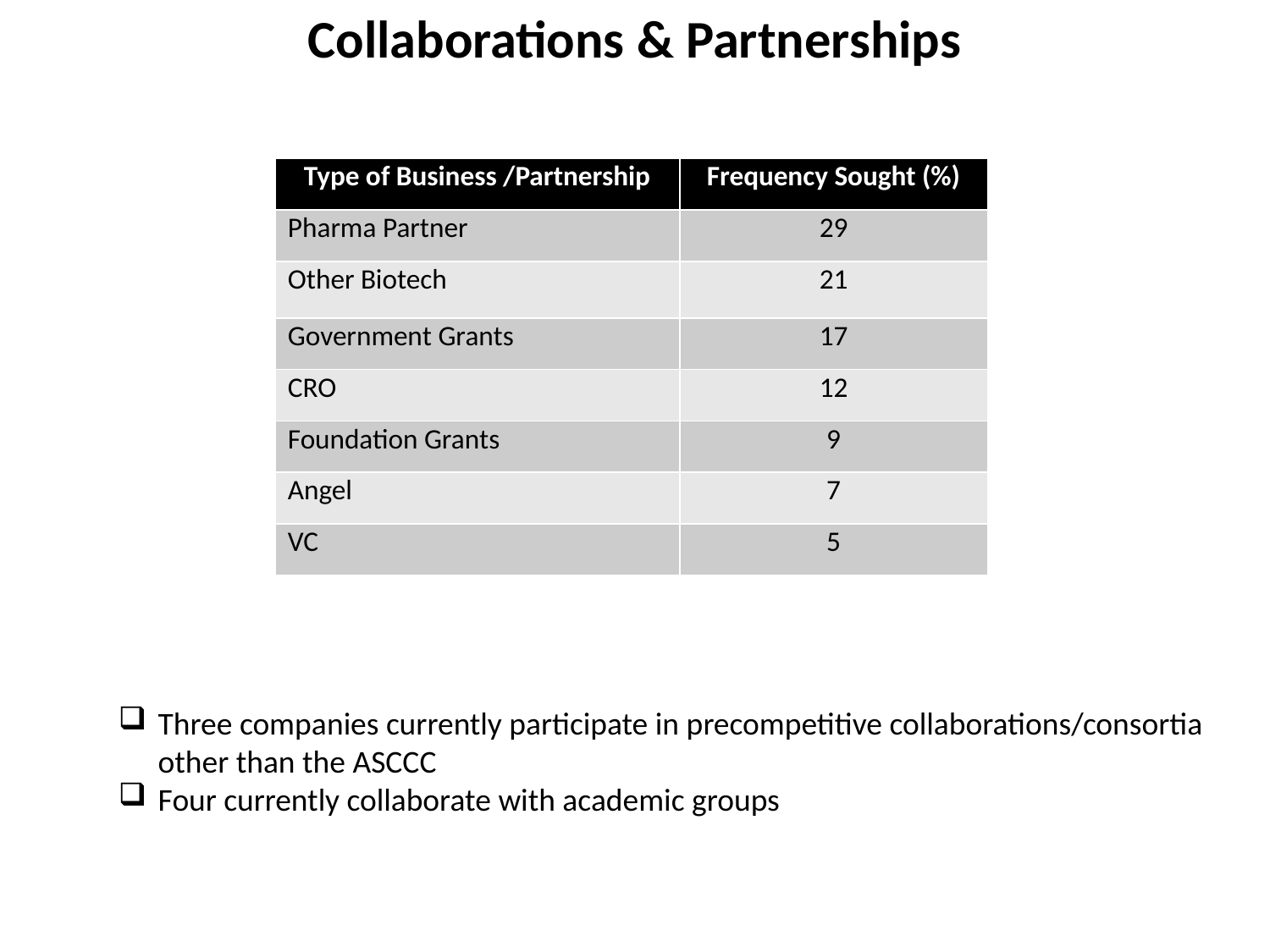

# Collaborations & Partnerships
| Type of Business /Partnership | Frequency Sought (%) |
| --- | --- |
| Pharma Partner | 29 |
| Other Biotech | 21 |
| Government Grants | 17 |
| CRO | 12 |
| Foundation Grants | 9 |
| Angel | 7 |
| VC | 5 |
Three companies currently participate in precompetitive collaborations/consortia other than the ASCCC
Four currently collaborate with academic groups